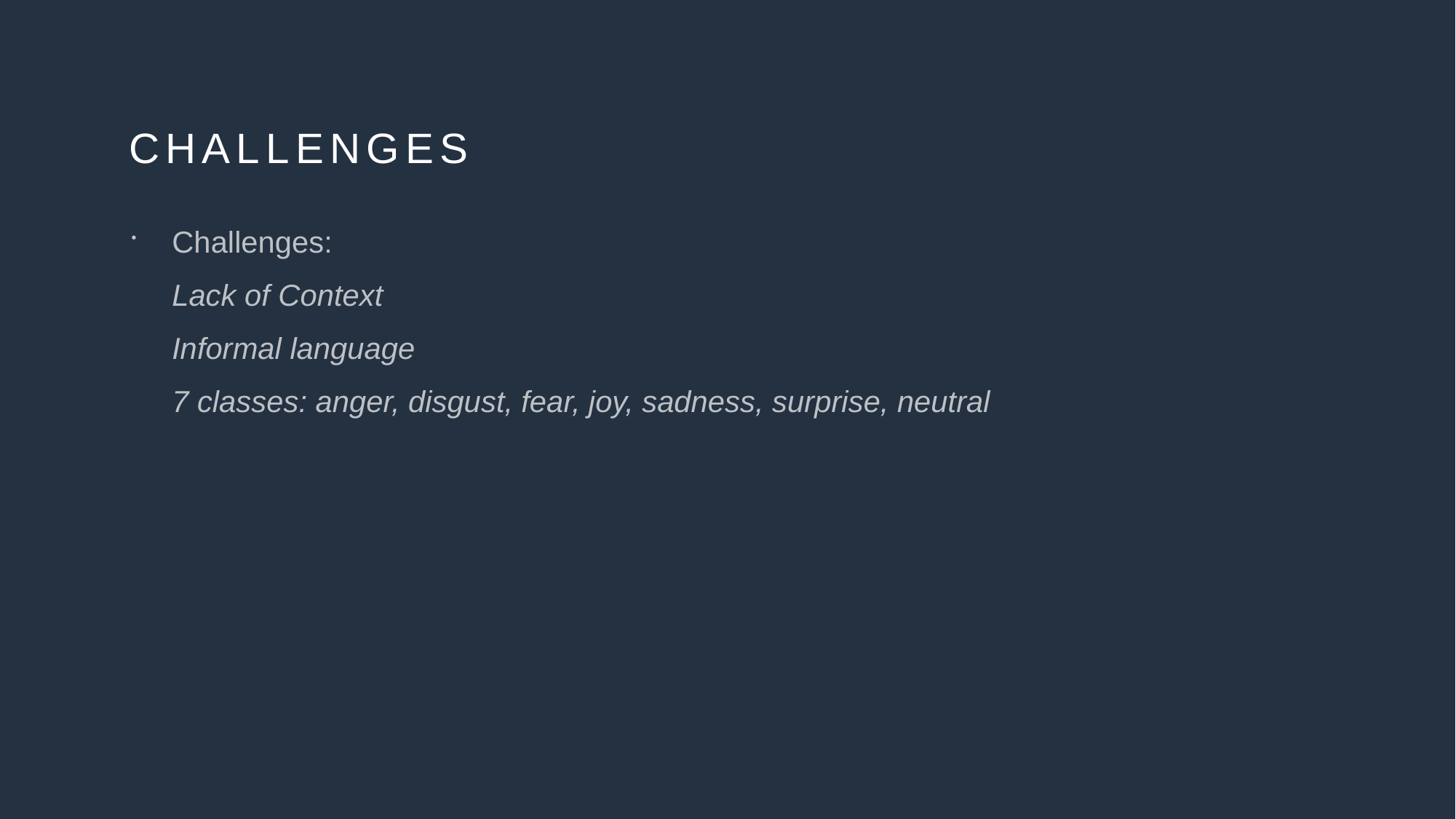

# Challenges
Challenges:
Lack of Context
Informal language
7 classes: anger, disgust, fear, joy, sadness, surprise, neutral